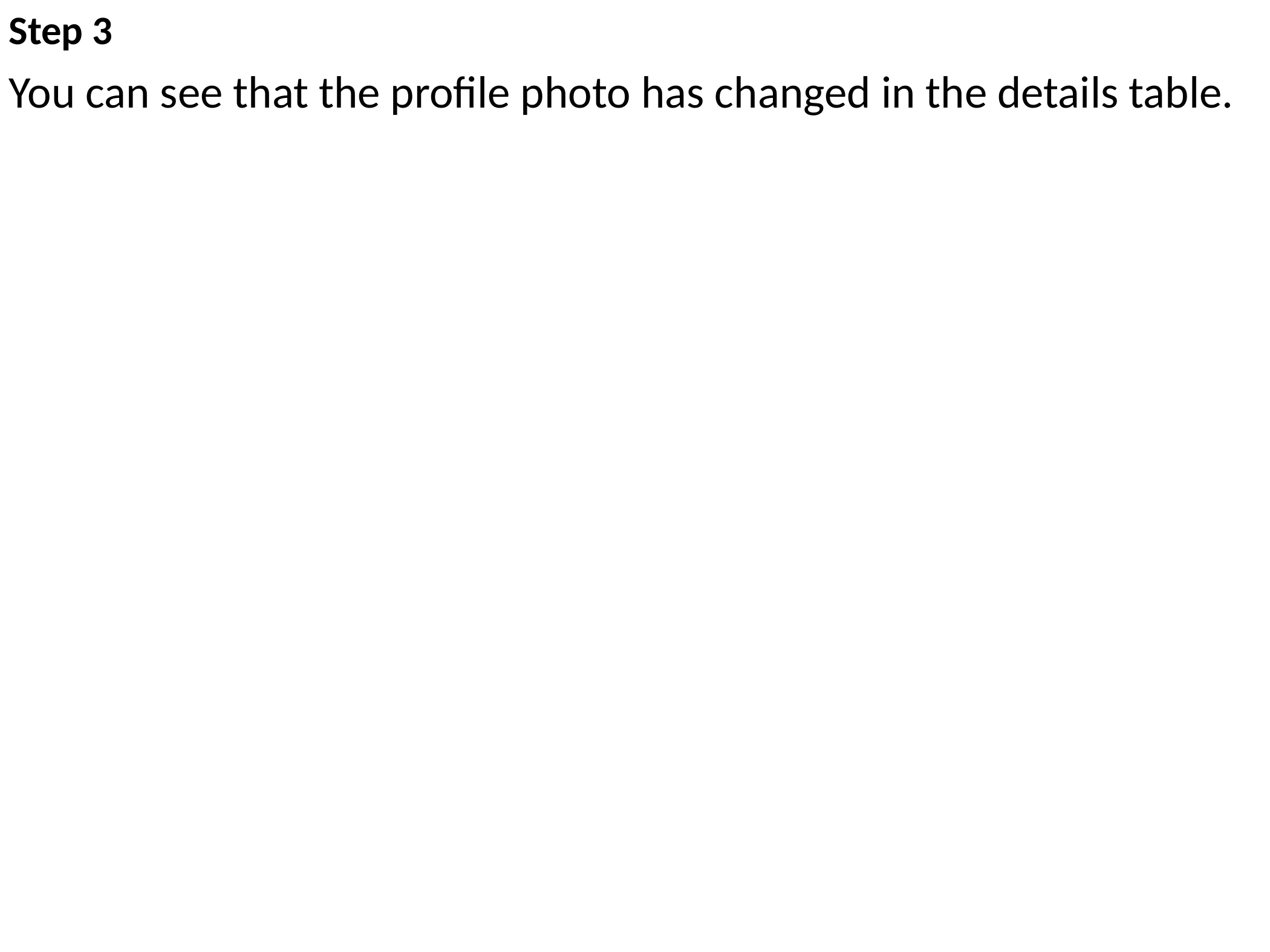

Step 3
You can see that the profile photo has changed in the details table.